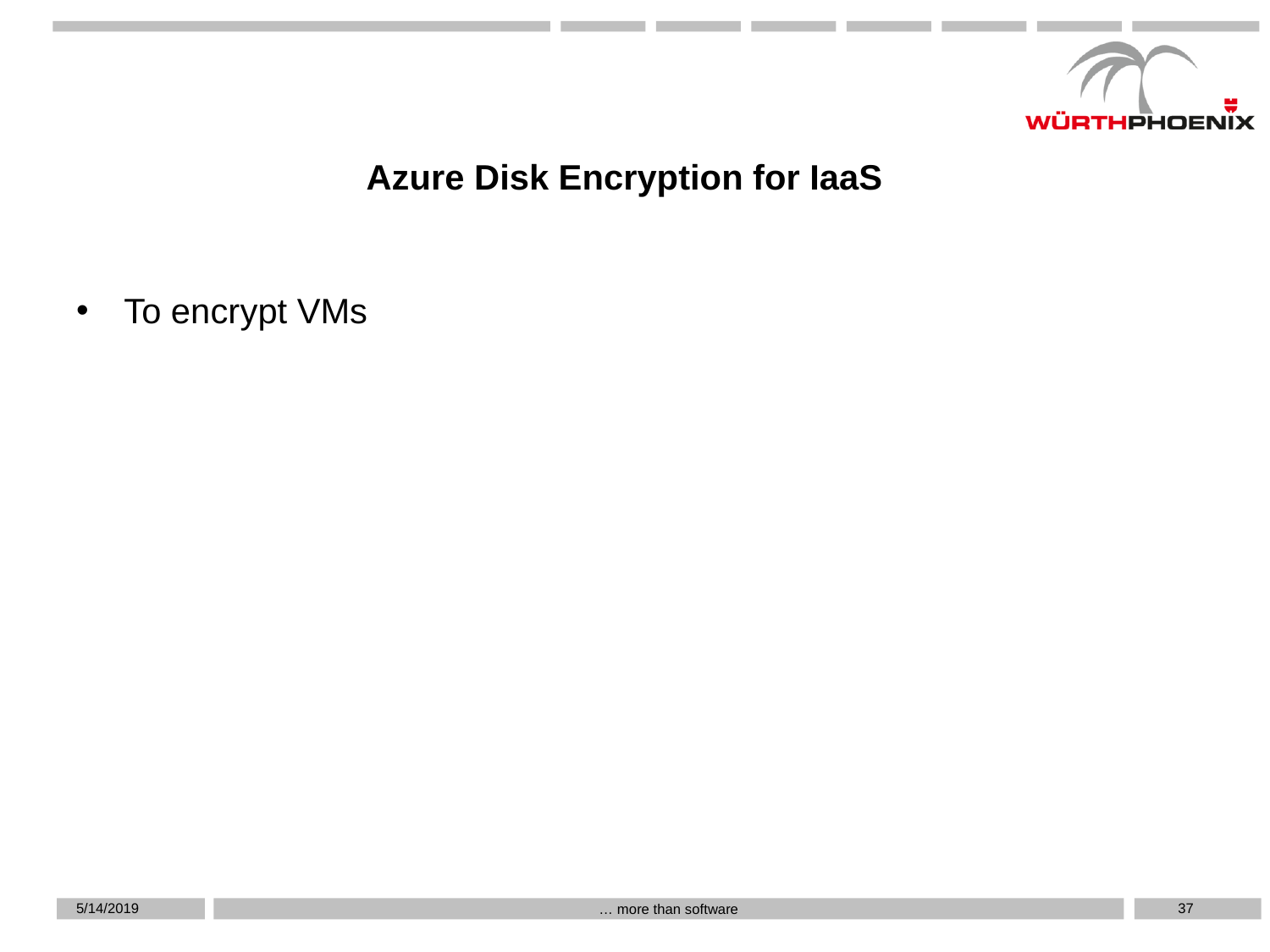

Azure Disk Encryption for IaaS

To encrypt VMs

5/14/2019
37